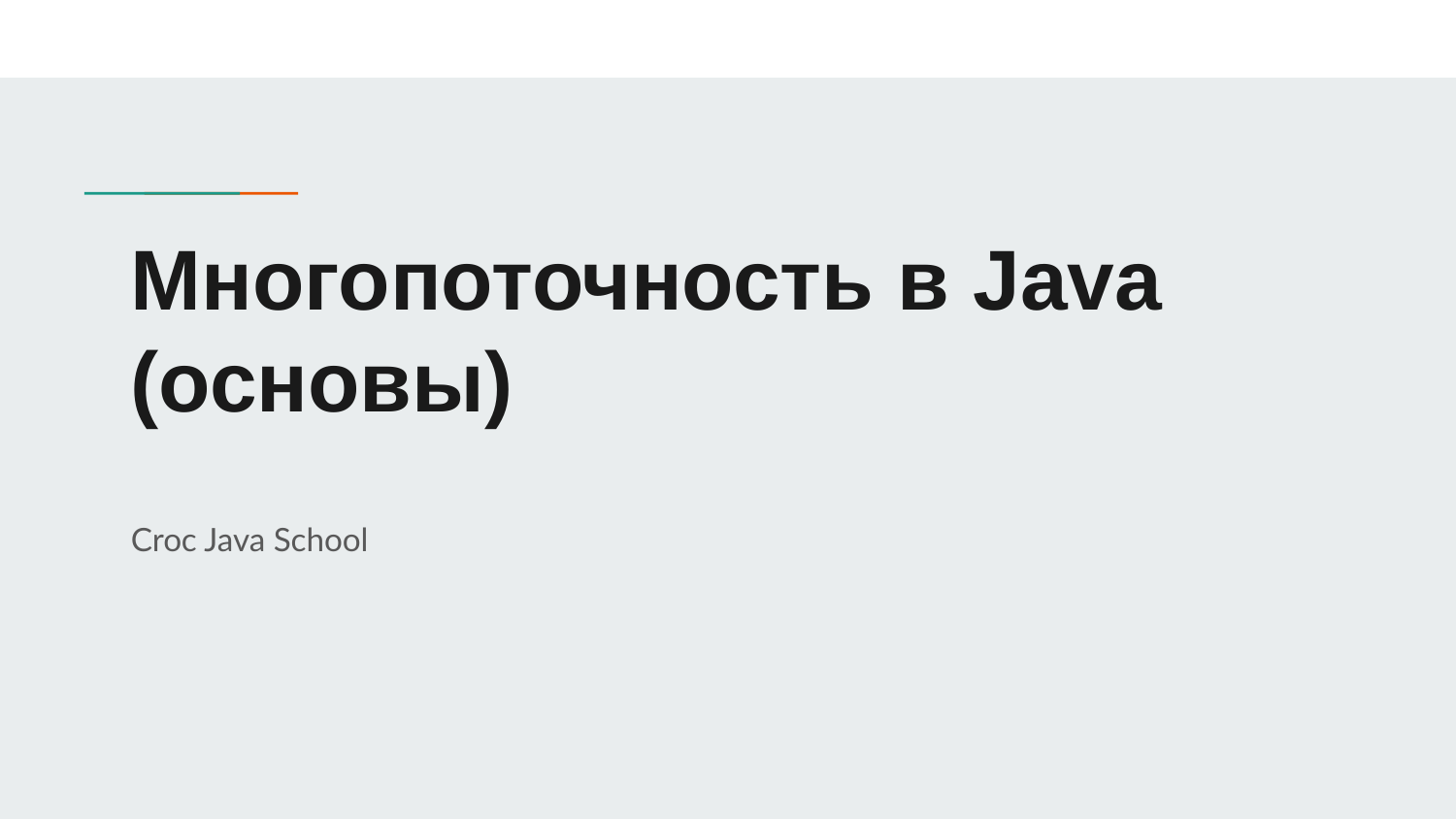

# Многопоточность в Java (основы)
Croc Java School